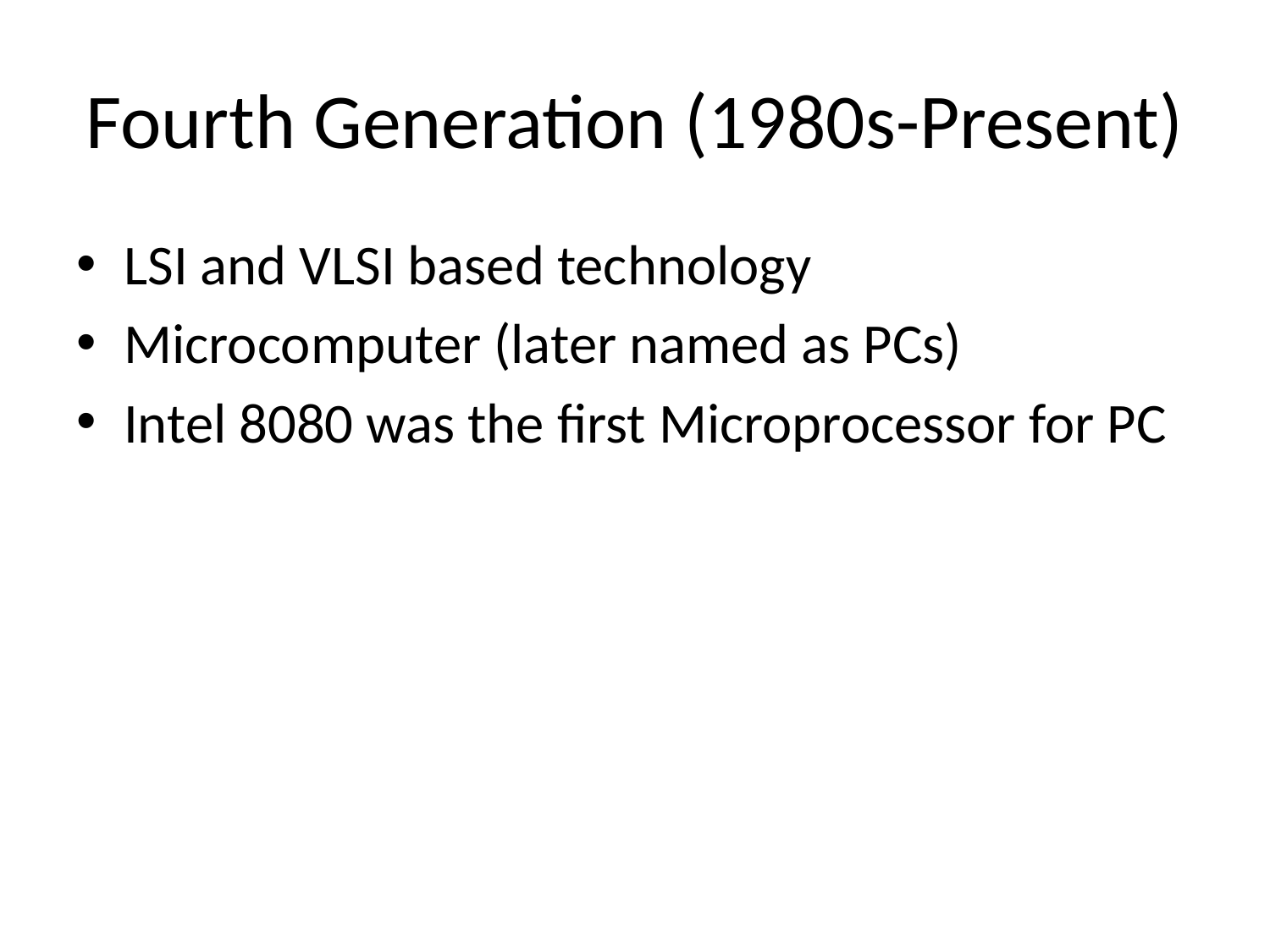

# Fourth Generation (1980s-Present)
LSI and VLSI based technology
Microcomputer (later named as PCs)
Intel 8080 was the first Microprocessor for PC